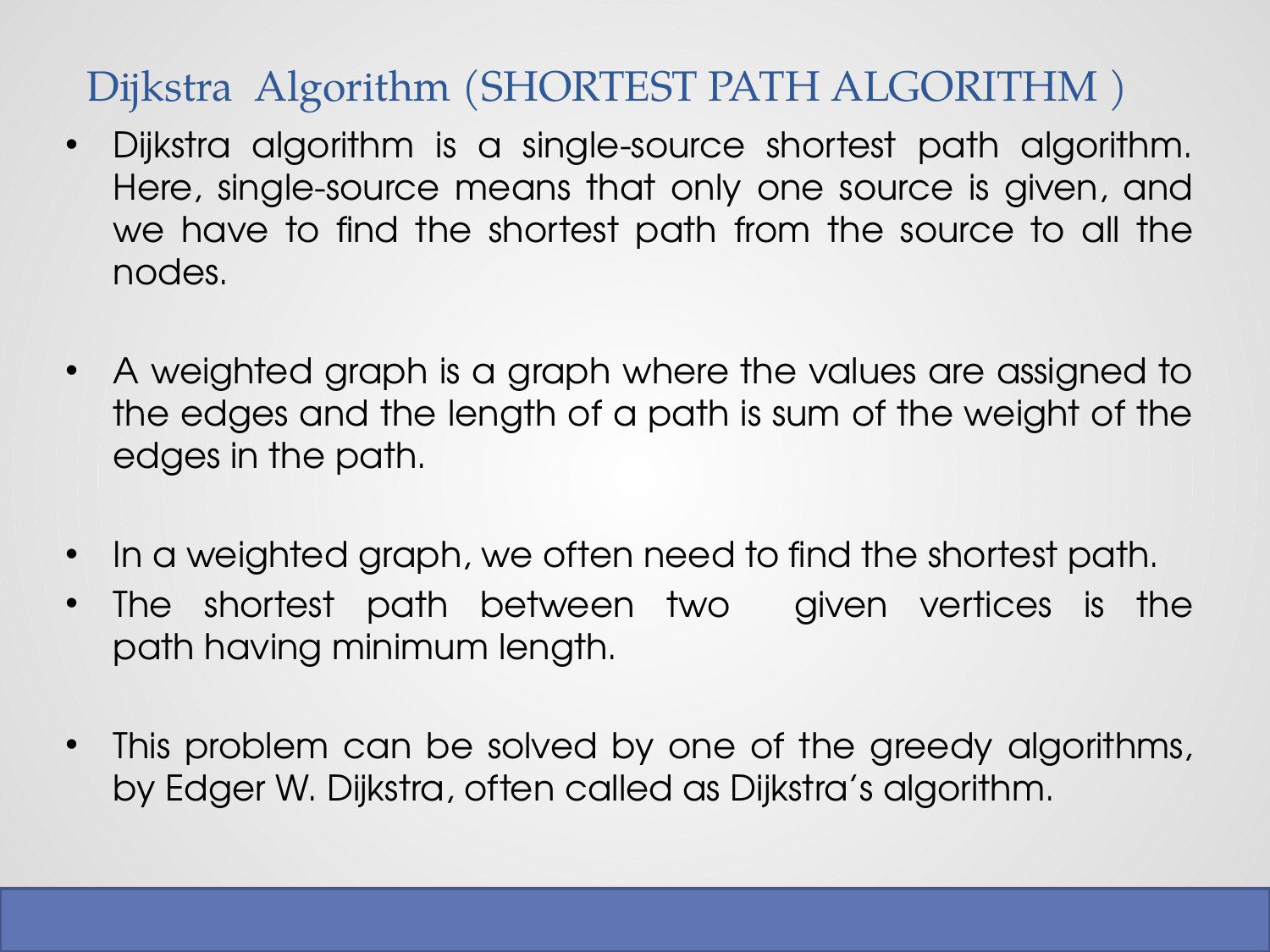

# Dijkstra  Algorithm (SHORTEST PATH ALGORITHM )
Dijkstra algorithm is a single-source shortest path algorithm. Here, single-source means that only one source is given, and we have to find the shortest path from the source to all the nodes.

A weighted graph is a graph where the values are assigned to the edges and the length of a path is sum of the weight of the edges in the path.

In a weighted graph, we often need to find the shortest path.
The shortest path between two  given vertices is the
path having minimum length.

This problem can be solved by one of the greedy algorithms, by Edger W. Dijkstra, often called as Dijkstra’s algorithm.